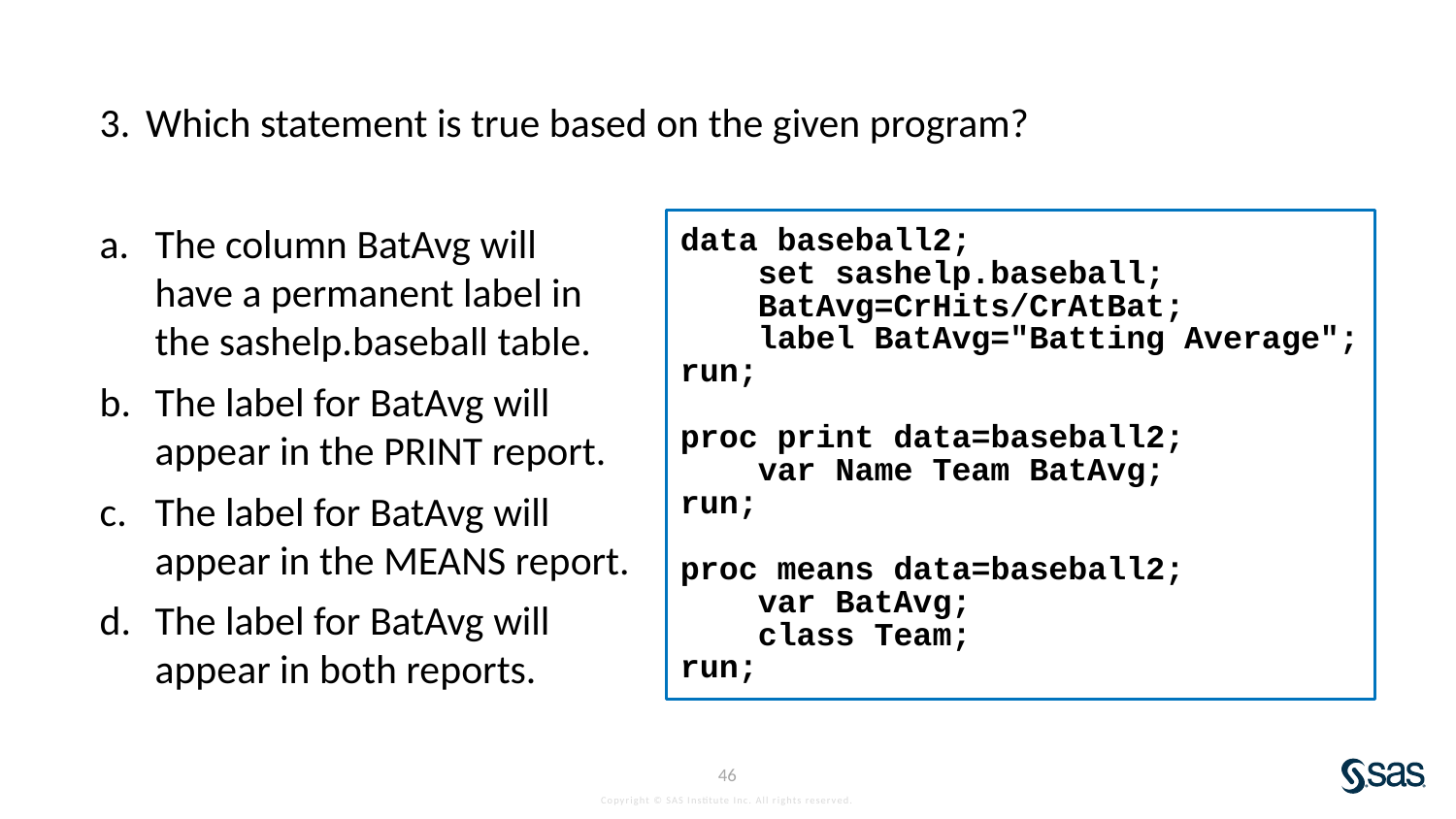

Which statement is true based on the given program?

The column BatAvg will
have a permanent label in
the sashelp.baseball table.
The label for BatAvg will
appear in the PRINT report.
The label for BatAvg will
appear in the MEANS report.
The label for BatAvg will
appear in both reports.
data baseball2;
    set sashelp.baseball;
    BatAvg=CrHits/CrAtBat;
    label BatAvg="Batting Average";
run;

proc print data=baseball2;
    var Name Team BatAvg;
run;

proc means data=baseball2;
    var BatAvg;
    class Team;
run;